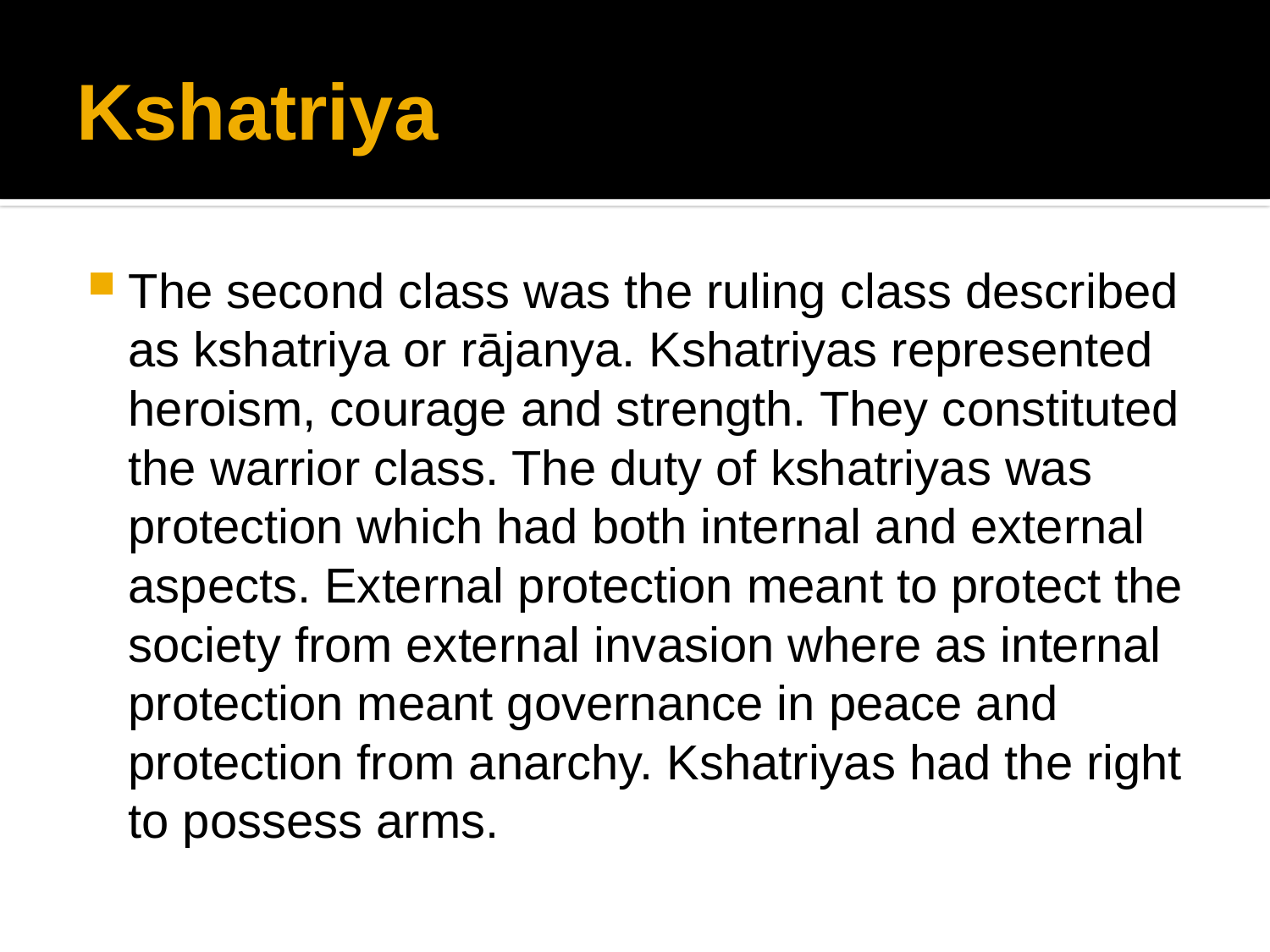

# Kshatriya
The second class was the ruling class described as kshatriya or rājanya. Kshatriyas represented heroism, courage and strength. They constituted the warrior class. The duty of kshatriyas was protection which had both internal and external aspects. External protection meant to protect the society from external invasion where as internal protection meant governance in peace and protection from anarchy. Kshatriyas had the right to possess arms.